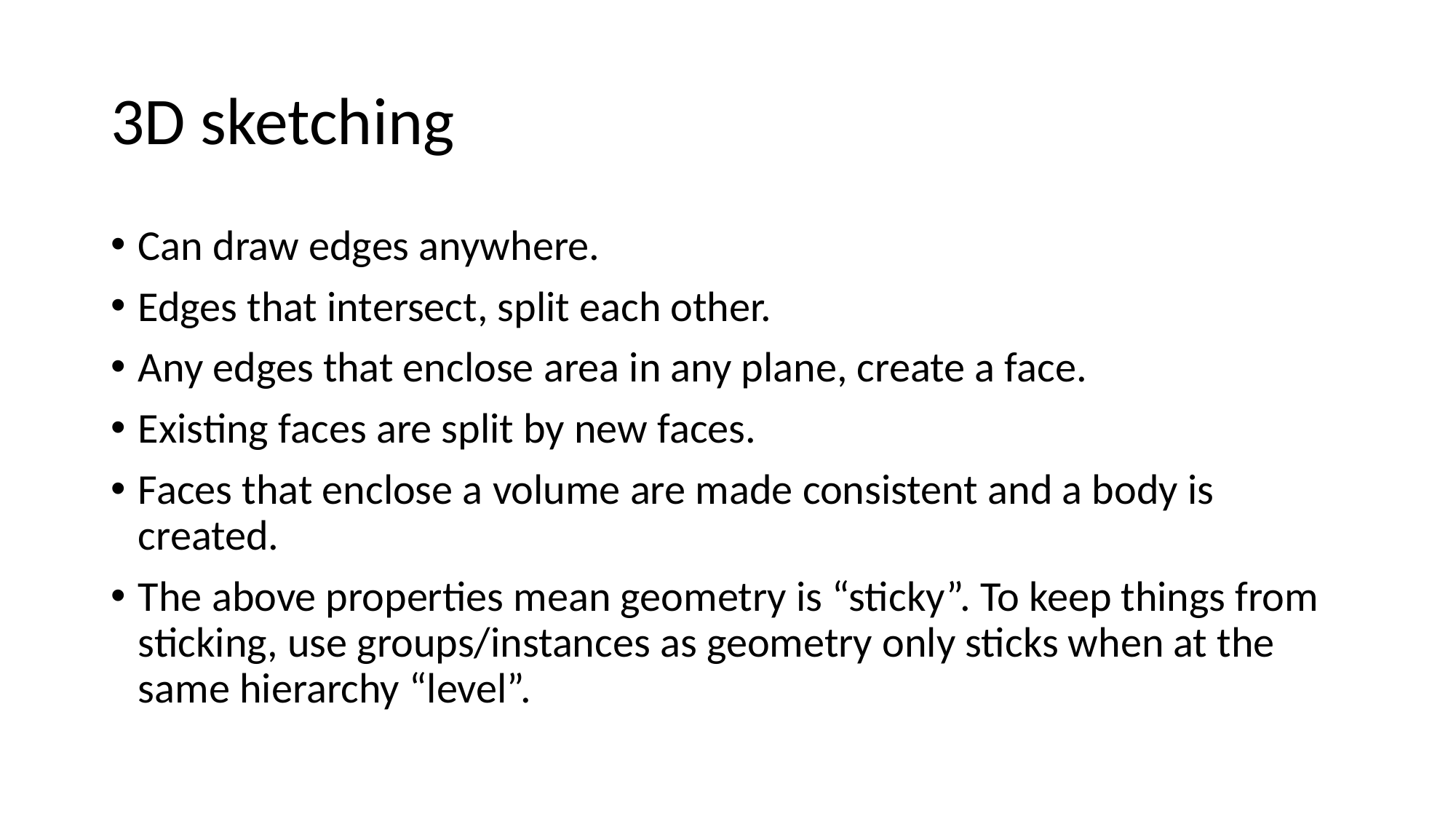

# 3D sketching
Can draw edges anywhere.
Edges that intersect, split each other.
Any edges that enclose area in any plane, create a face.
Existing faces are split by new faces.
Faces that enclose a volume are made consistent and a body is created.
The above properties mean geometry is “sticky”. To keep things from sticking, use groups/instances as geometry only sticks when at the same hierarchy “level”.